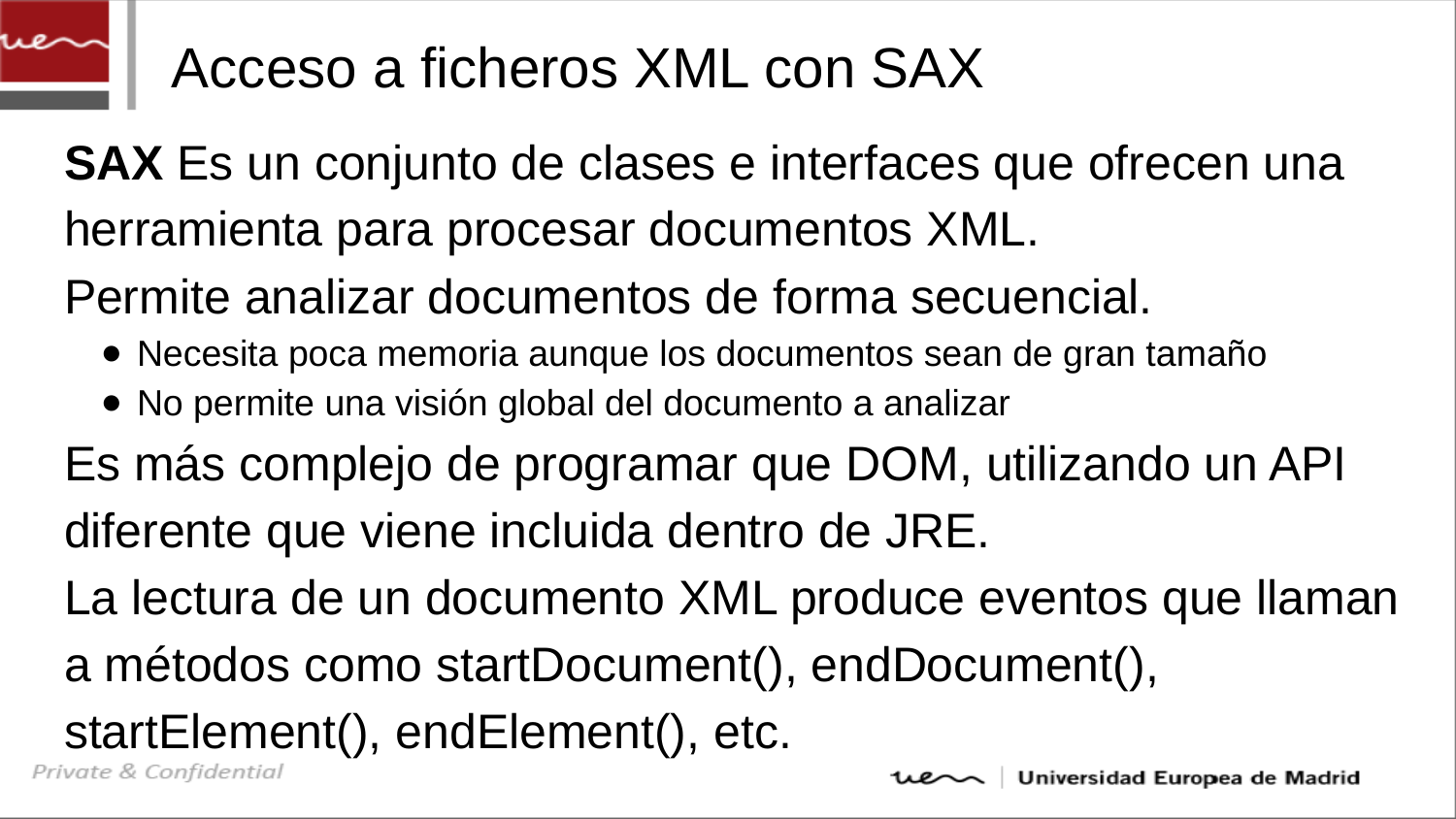

# Acceso a ficheros XML con SAX
SAX Es un conjunto de clases e interfaces que ofrecen una herramienta para procesar documentos XML.
Permite analizar documentos de forma secuencial.
Necesita poca memoria aunque los documentos sean de gran tamaño
No permite una visión global del documento a analizar
Es más complejo de programar que DOM, utilizando un API diferente que viene incluida dentro de JRE.
La lectura de un documento XML produce eventos que llaman a métodos como startDocument(), endDocument(), startElement(), endElement(), etc.